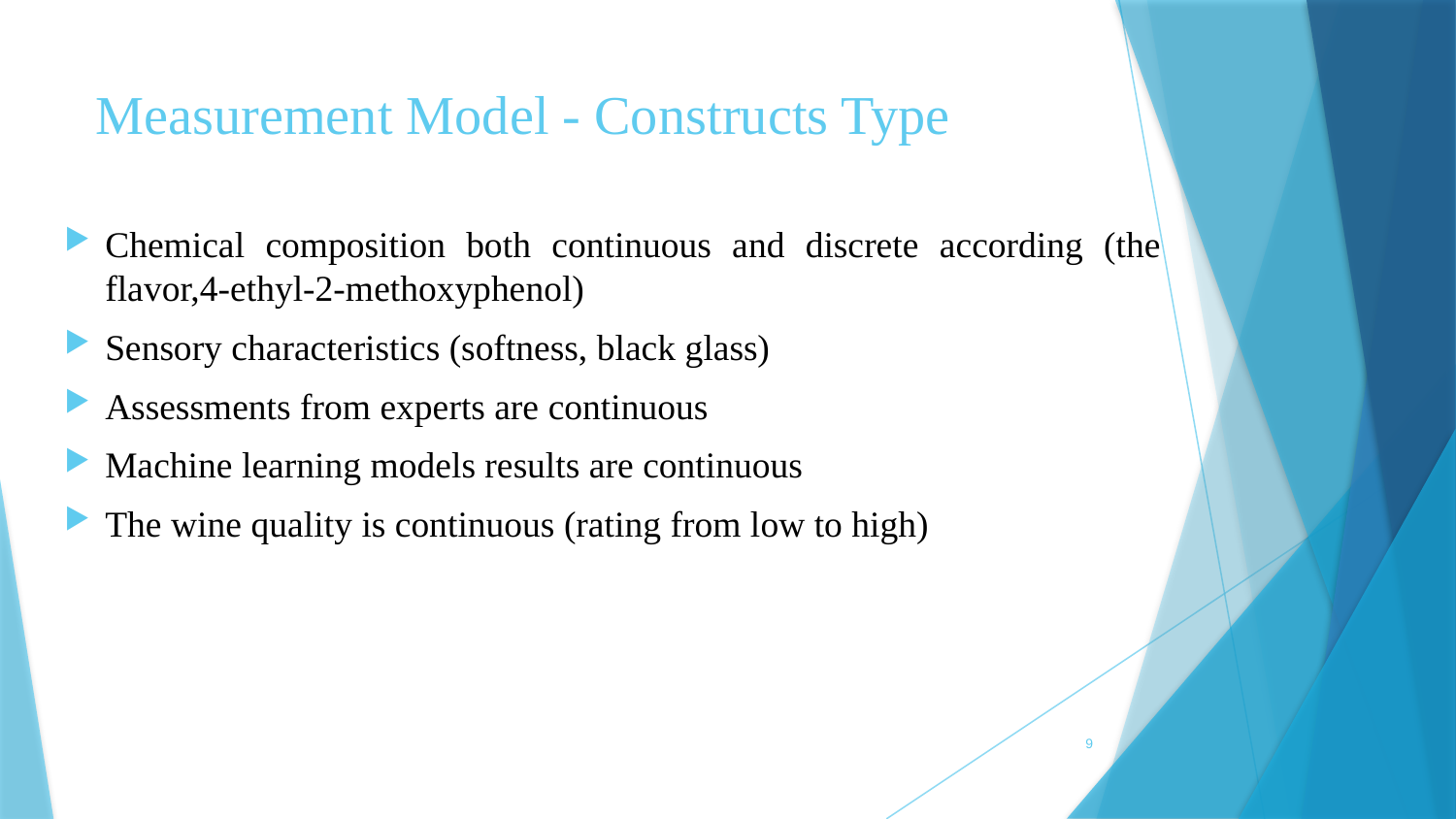

# Measurement Model - Constructs Type
Chemical composition both continuous and discrete according (the flavor,4-ethyl-2-methoxyphenol)
Sensory characteristics (softness, black glass)
Assessments from experts are continuous
Machine learning models results are continuous
The wine quality is continuous (rating from low to high)

9